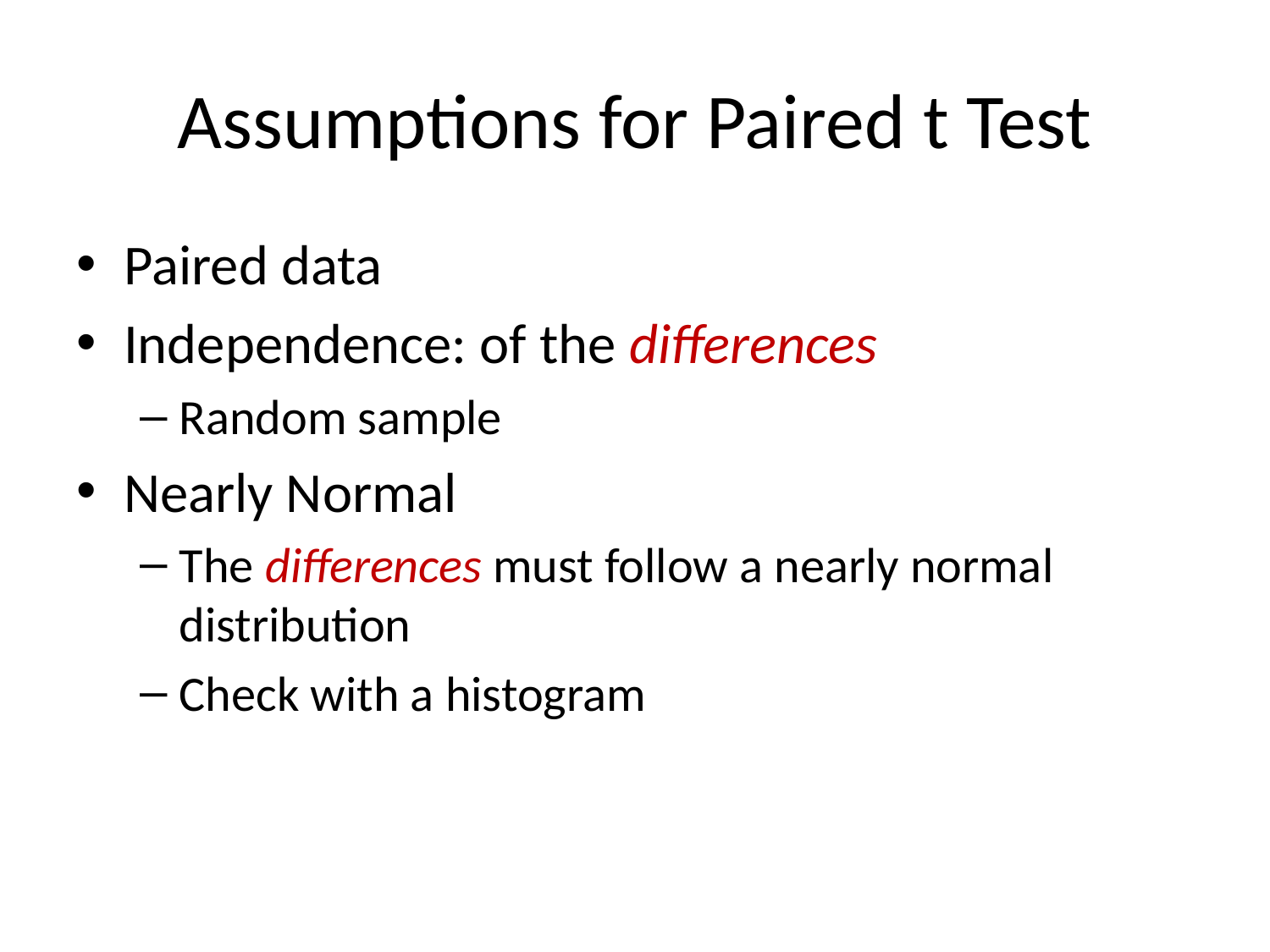

# Assumptions for Paired t Test
Paired data
Independence: of the differences
Random sample
Nearly Normal
The differences must follow a nearly normal distribution
Check with a histogram